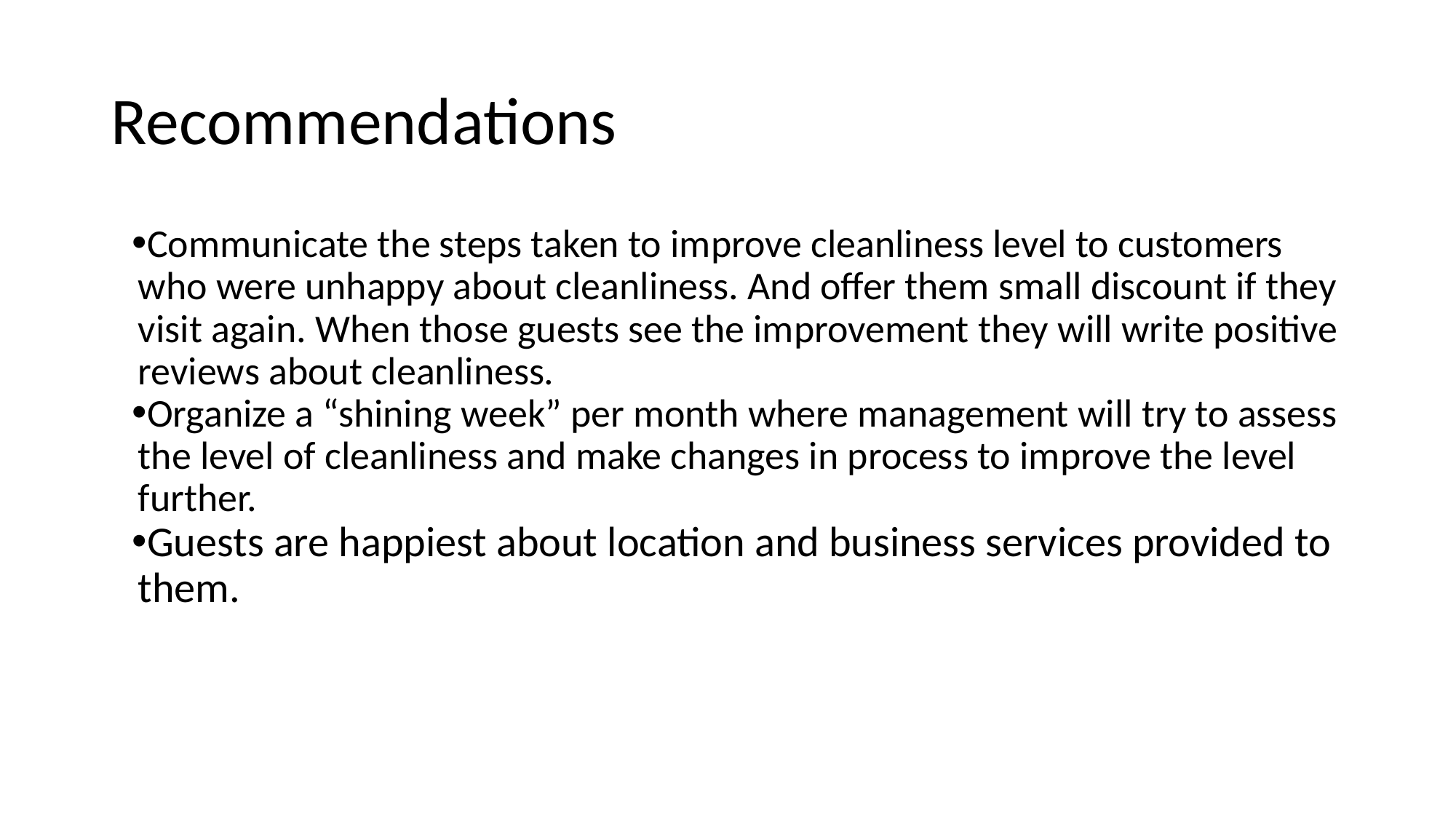

# Recommendations
Communicate the steps taken to improve cleanliness level to customers who were unhappy about cleanliness. And offer them small discount if they visit again. When those guests see the improvement they will write positive reviews about cleanliness.
Organize a “shining week” per month where management will try to assess the level of cleanliness and make changes in process to improve the level further.
Guests are happiest about location and business services provided to them.